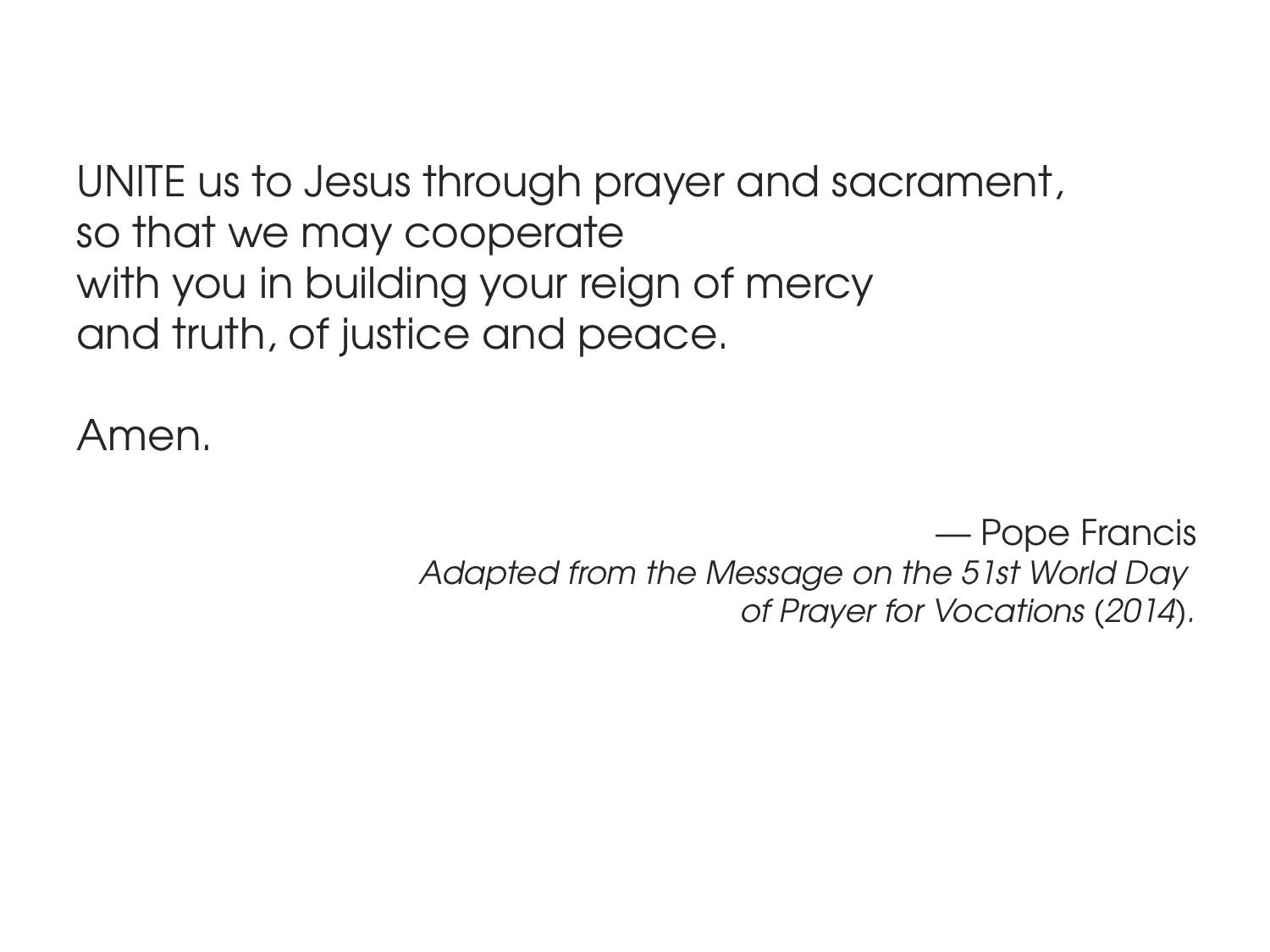

UNITE us to Jesus through prayer and sacrament,
so that we may cooperate
with you in building your reign of mercy
and truth, of justice and peace.

Amen.

— Pope Francis
Adapted from the Message on the 51st World Day
of Prayer for Vocations (2014).